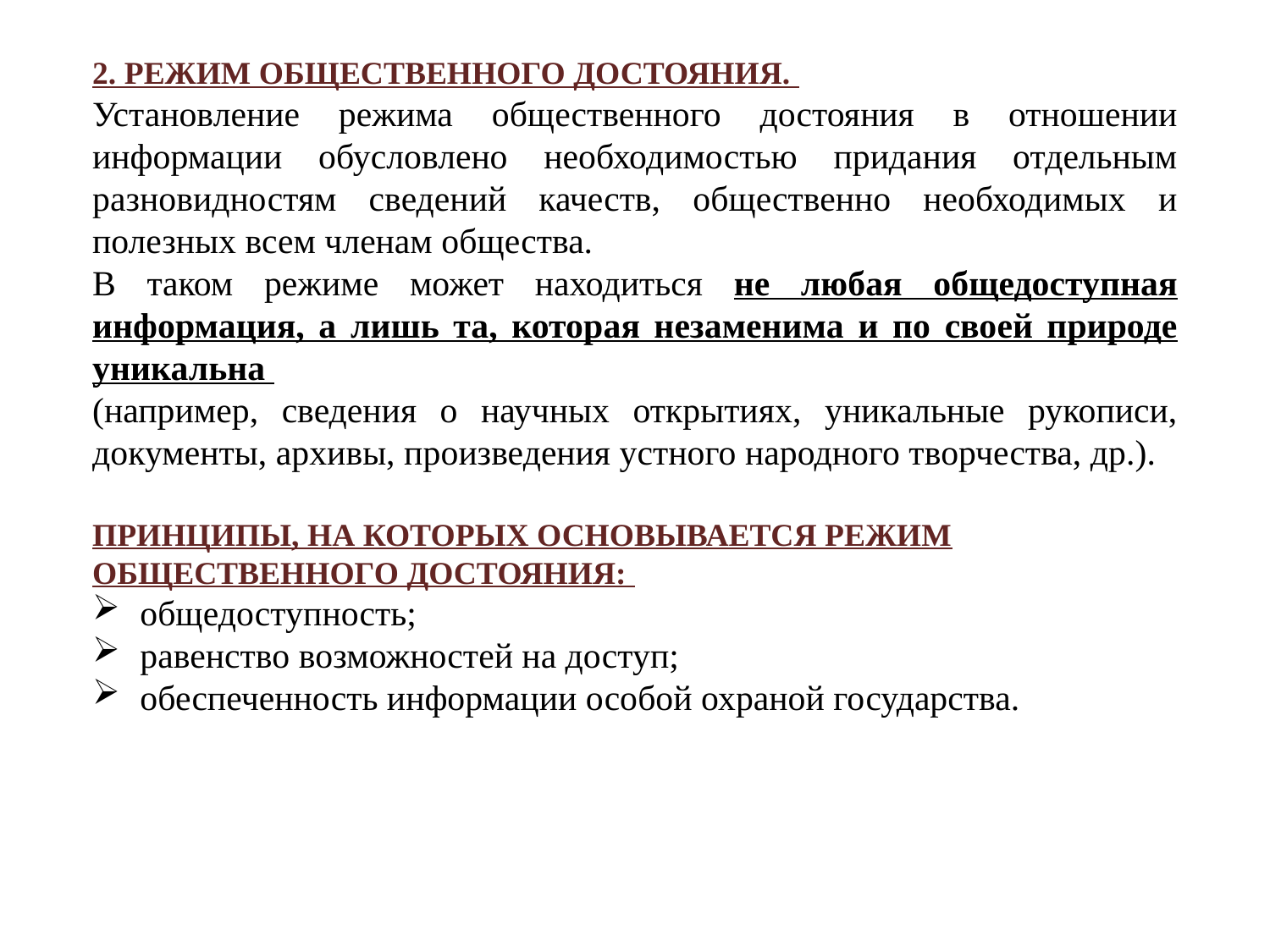

2. Режим общественного достояния.
Установление режима общественного достояния в отношении информации обусловлено необходимостью придания отдельным разновидностям сведений качеств, общественно необходимых и полезных всем членам общества.
В таком режиме может находиться не любая общедоступная информация, а лишь та, которая незаменима и по своей природе уникальна
(например, сведения о научных открытиях, уникальные рукописи, документы, архивы, произведения устного народного творчества, др.).

Принципы, на которых основывается режим общественного достояния:
общедоступность;
равенство возможностей на доступ;
обеспеченность информации особой охраной государства.